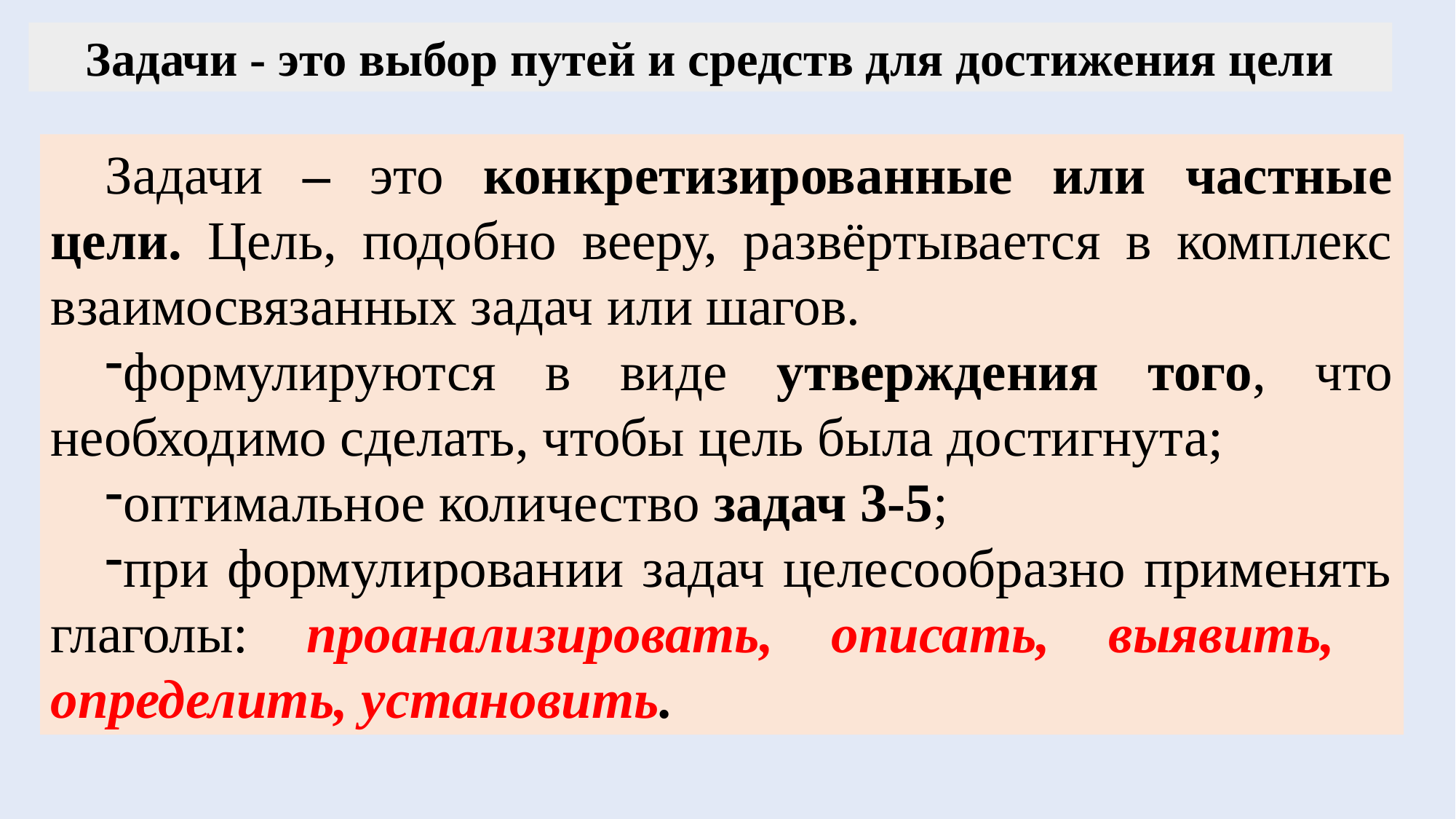

Задачи - это выбор путей и средств для достижения цели
Задачи – это конкретизированные или частные цели. Цель, подобно вееру, развёртывается в комплекс взаимосвязанных задач или шагов.
формулируются в виде утверждения того, что необходимо сделать, чтобы цель была достигнута;
оптимальное количество задач 3-5;
при формулировании задач целесообразно применять глаголы: проанализировать, описать, выявить,  определить, установить.